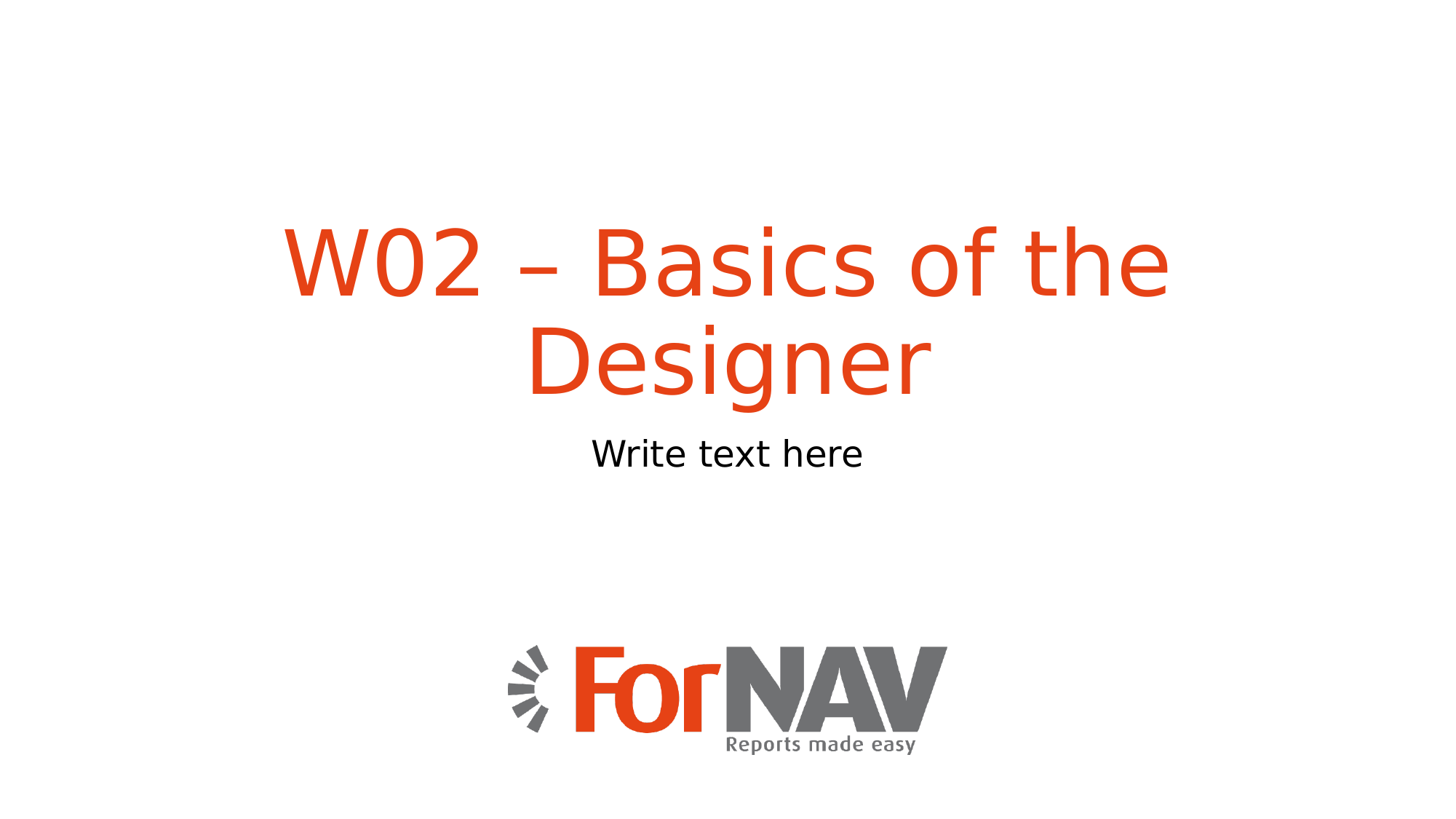

# W02 – Basics of the Designer
Write text here